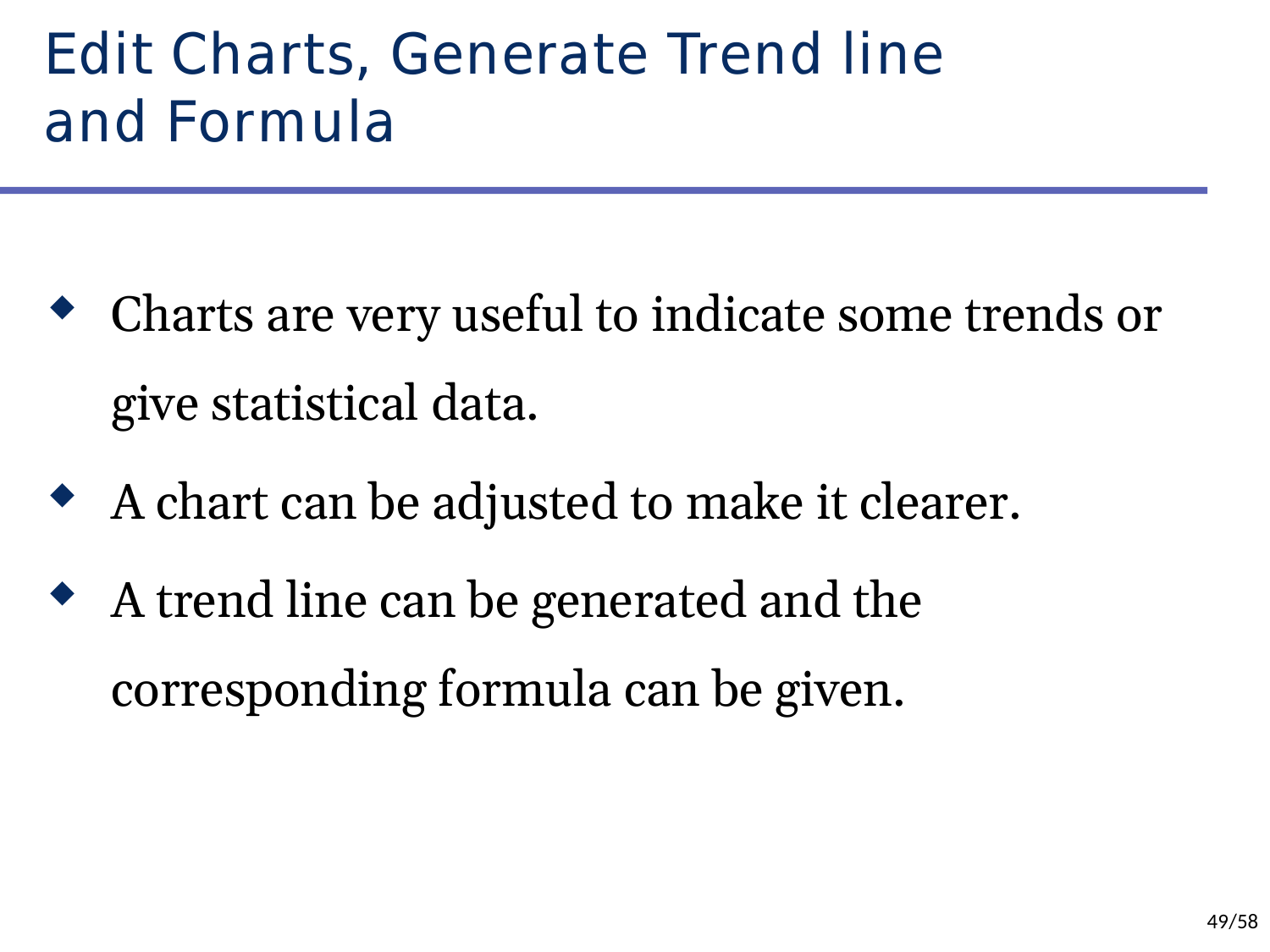

# Edit Charts, Generate Trend line and Formula
Charts are very useful to indicate some trends or give statistical data.
A chart can be adjusted to make it clearer.
A trend line can be generated and the corresponding formula can be given.
49/58